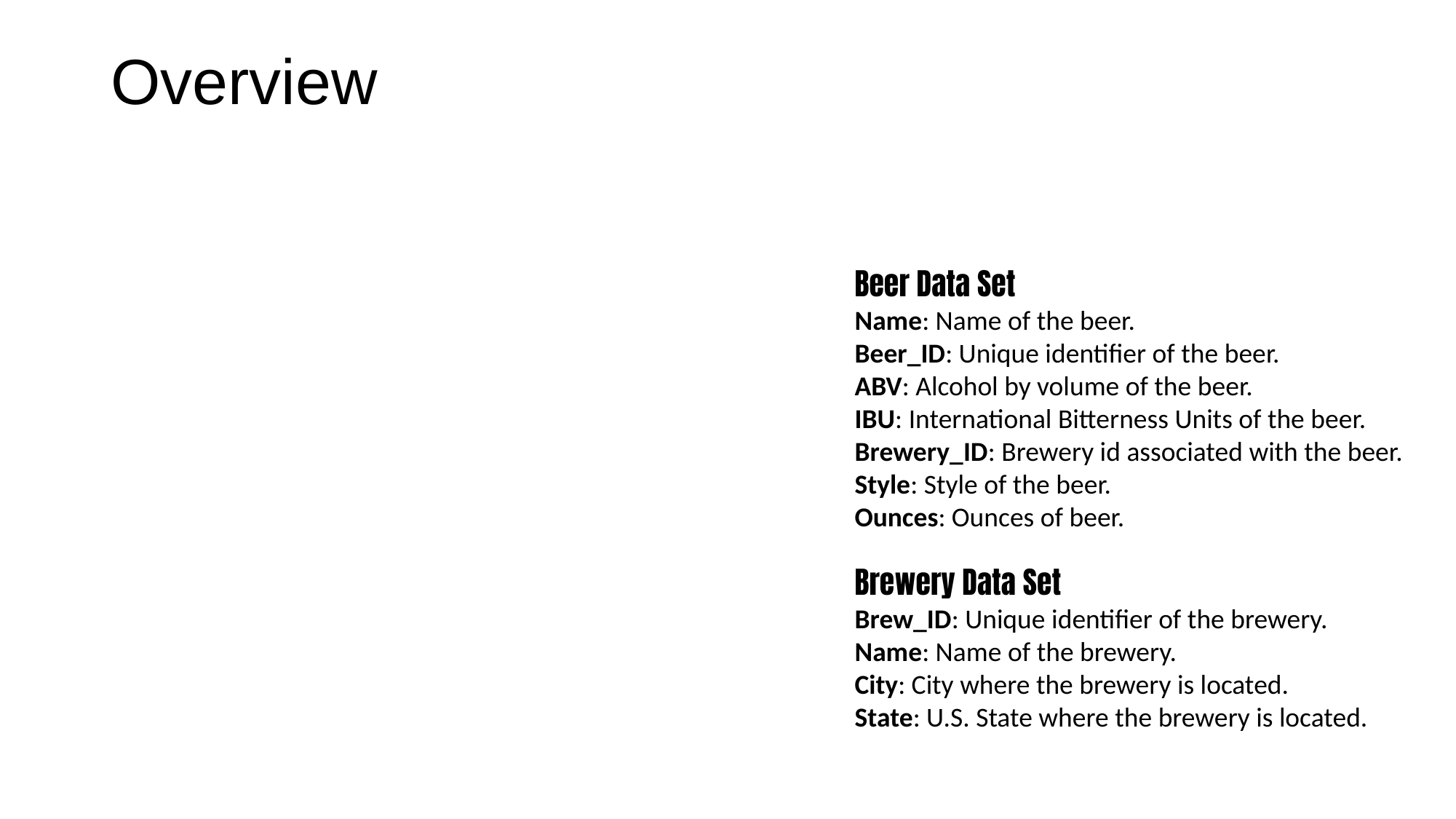

# Overview
Beer Data Set
Name: Name of the beer.
Beer_ID: Unique identifier of the beer.
ABV: Alcohol by volume of the beer.
IBU: International Bitterness Units of the beer.
Brewery_ID: Brewery id associated with the beer.
Style: Style of the beer.
Ounces: Ounces of beer.

Brewery Data Set
Brew_ID: Unique identifier of the brewery.
Name: Name of the brewery.
City: City where the brewery is located.
State: U.S. State where the brewery is located.